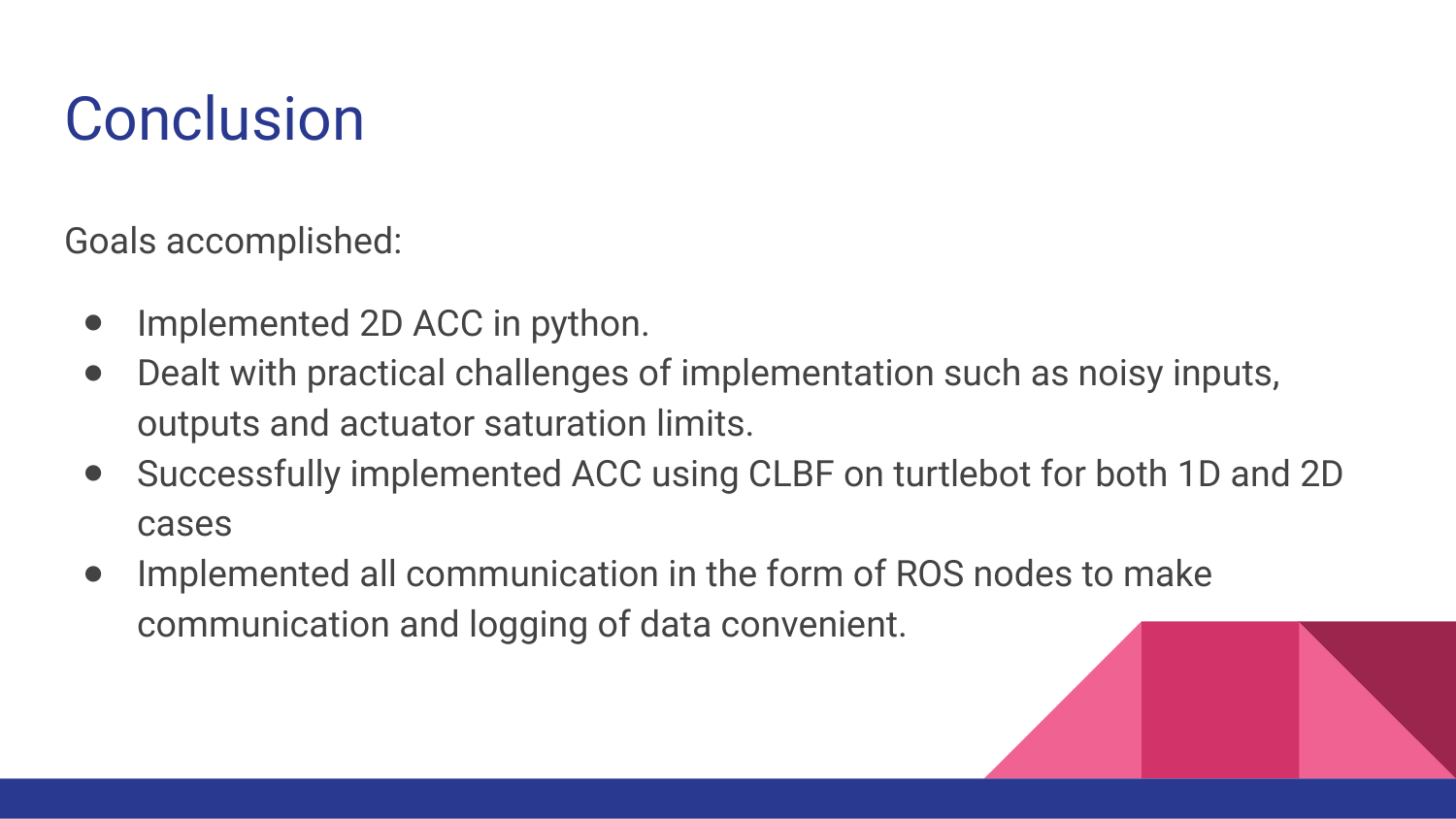

# Conclusion
Goals accomplished:
Implemented 2D ACC in python.
Dealt with practical challenges of implementation such as noisy inputs, outputs and actuator saturation limits.
Successfully implemented ACC using CLBF on turtlebot for both 1D and 2D cases
Implemented all communication in the form of ROS nodes to make communication and logging of data convenient.